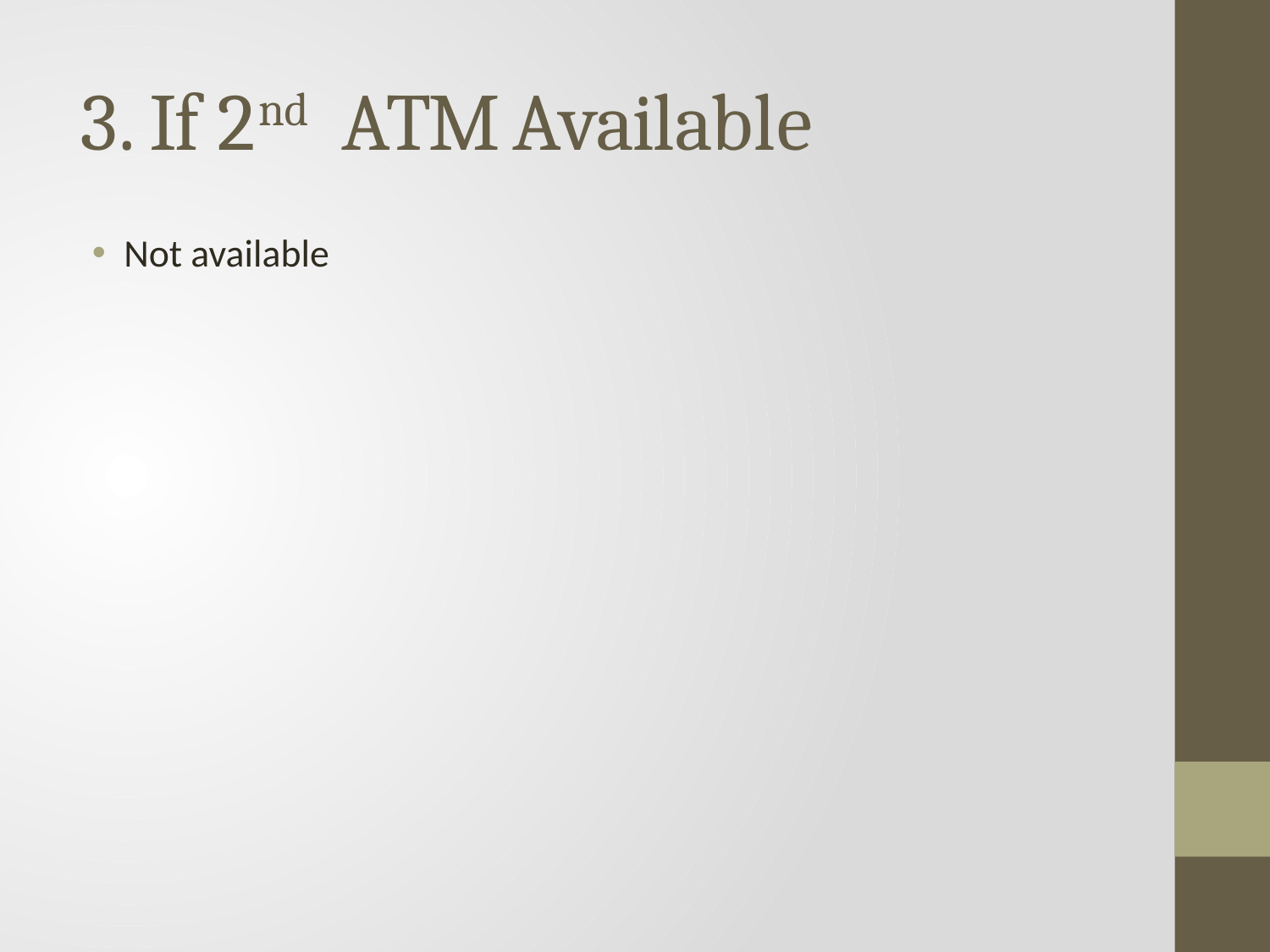

# 3. If 2nd  ATM Available
Not available